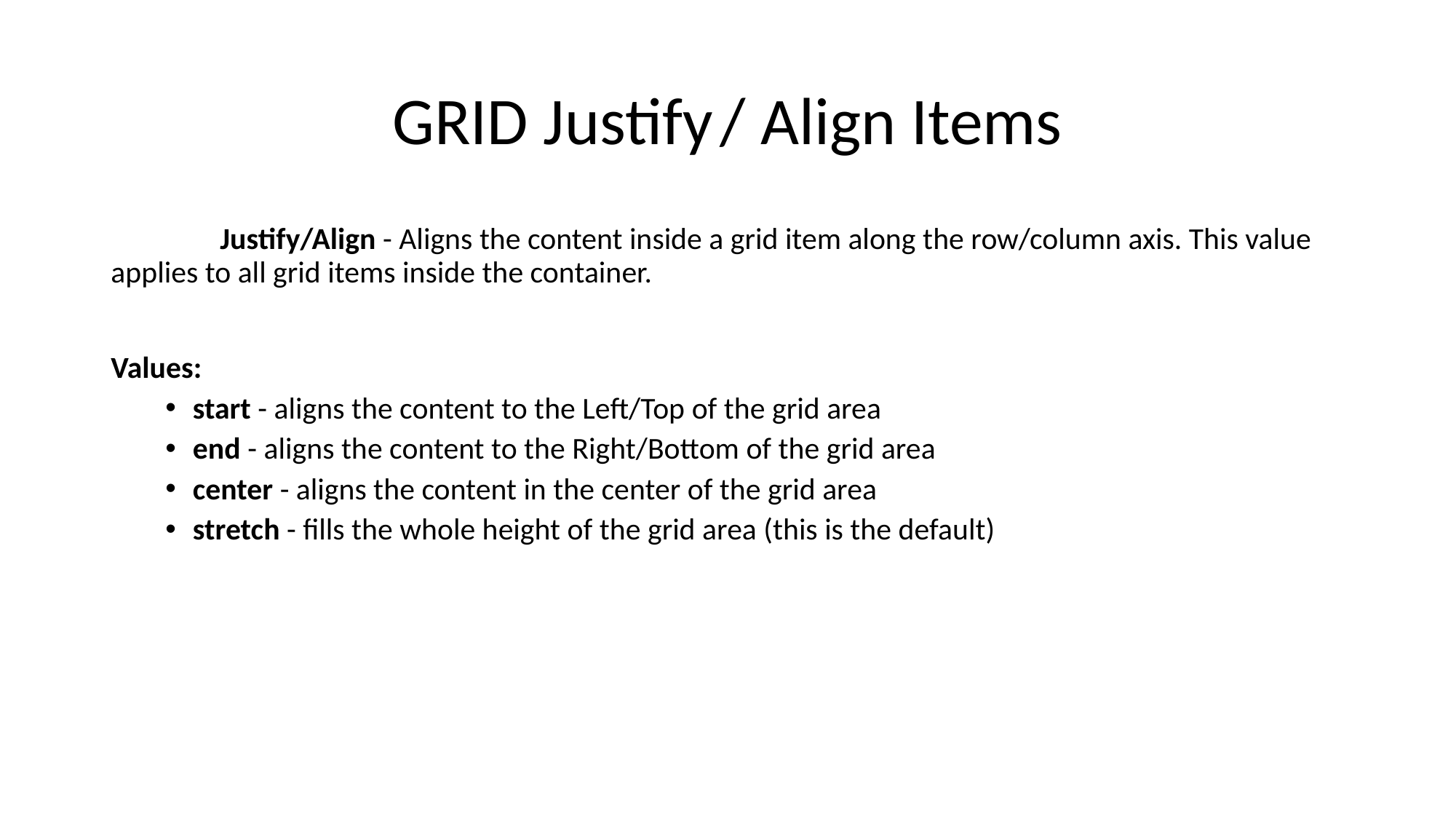

# GRID Justify	/ Align Items
	Justify/Align - Aligns the content inside a grid item along the row/column axis. This value applies to all grid items inside the container.

Values:
start - aligns the content to the Left/Top of the grid area
end - aligns the content to the Right/Bottom of the grid area
center - aligns the content in the center of the grid area
stretch - fills the whole height of the grid area (this is the default)